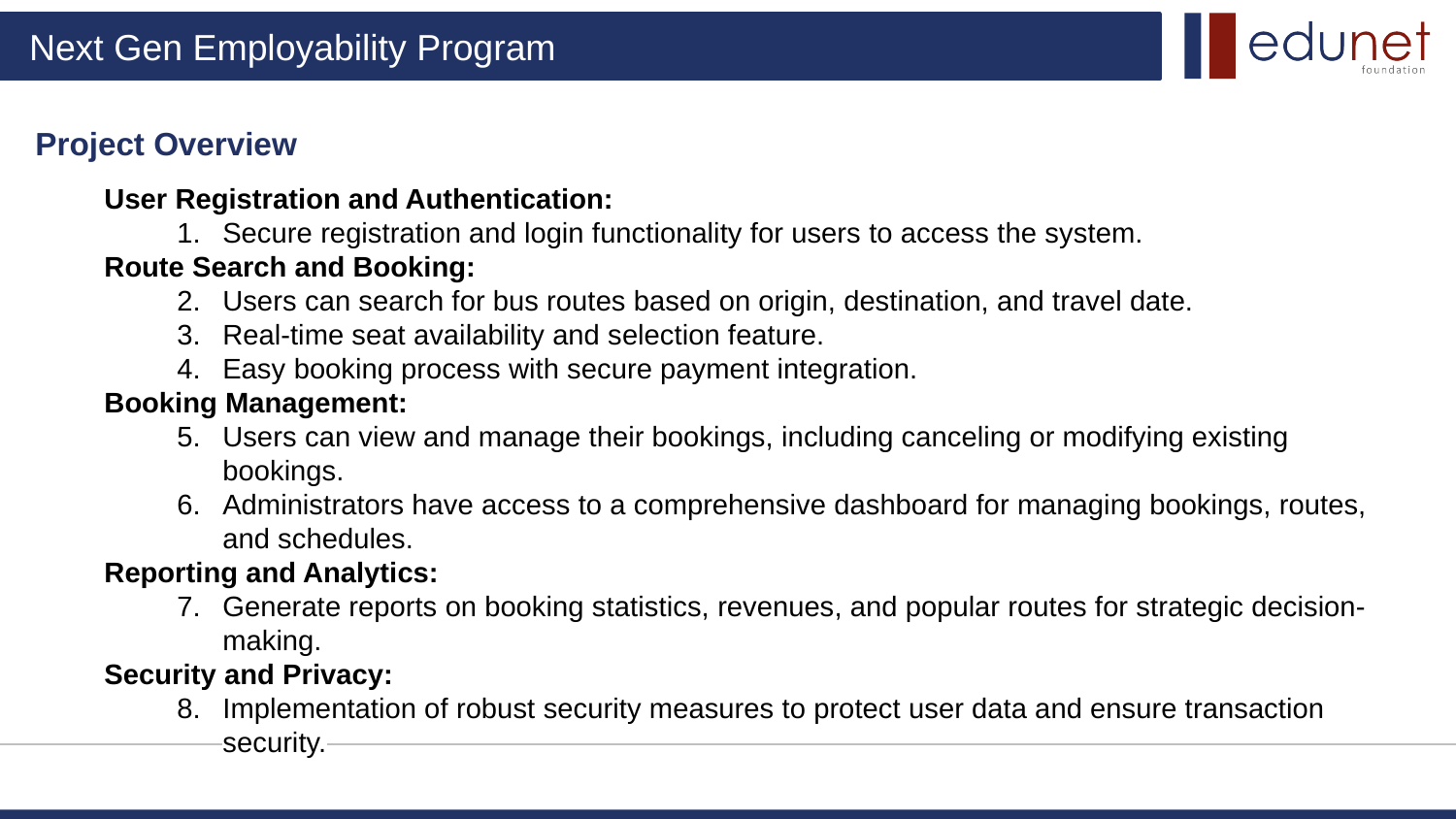

Project Overview
User Registration and Authentication:
Secure registration and login functionality for users to access the system.
Route Search and Booking:
Users can search for bus routes based on origin, destination, and travel date.
Real-time seat availability and selection feature.
Easy booking process with secure payment integration.
Booking Management:
Users can view and manage their bookings, including canceling or modifying existing bookings.
Administrators have access to a comprehensive dashboard for managing bookings, routes, and schedules.
Reporting and Analytics:
Generate reports on booking statistics, revenues, and popular routes for strategic decision-making.
Security and Privacy:
Implementation of robust security measures to protect user data and ensure transaction security.